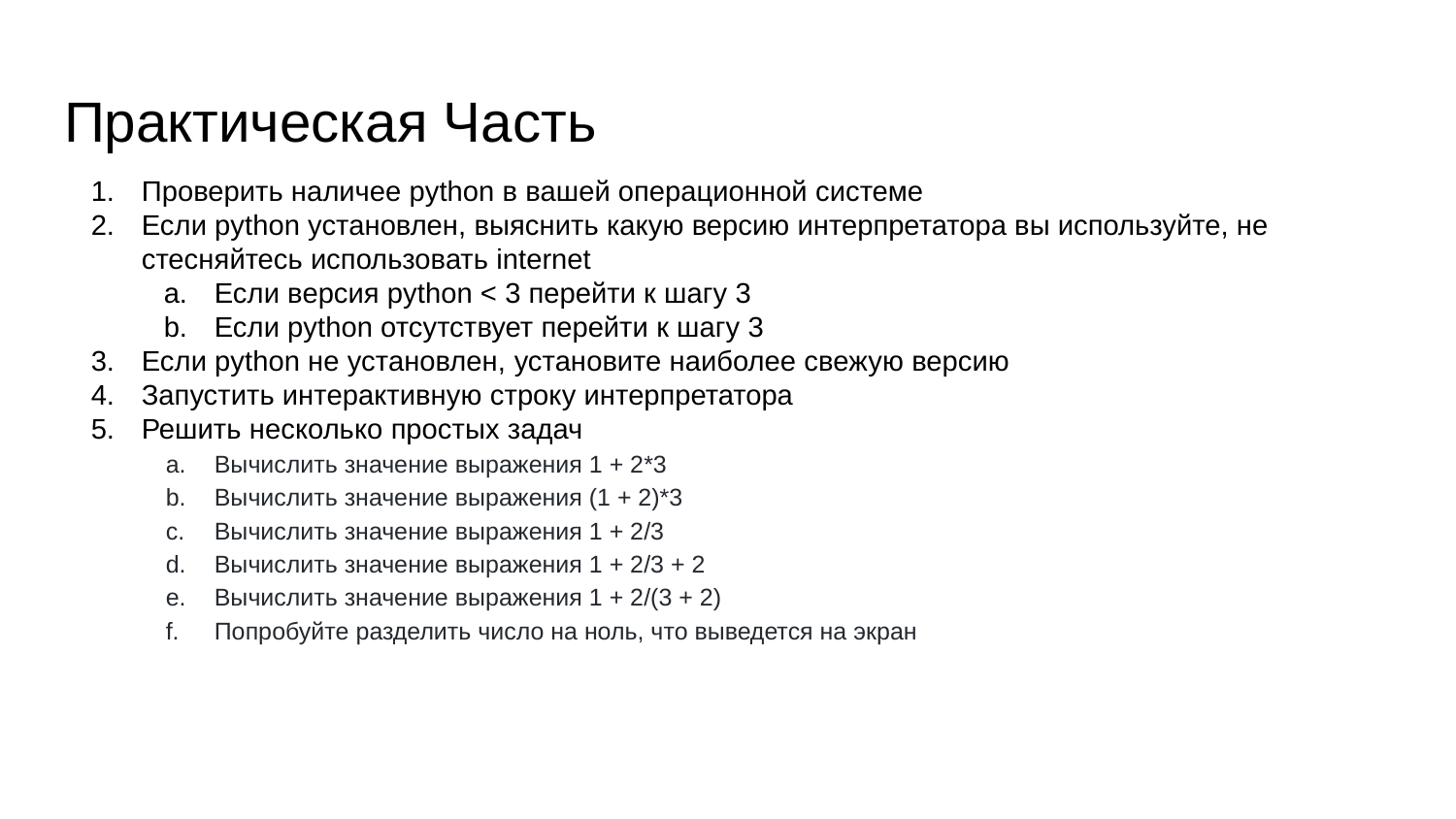

# Практическая Часть
Проверить наличее python в вашей операционной системе
Если python установлен, выяснить какую версию интерпретатора вы используйте, не стесняйтесь использовать internet
Если версия python < 3 перейти к шагу 3
Если python отсутствует перейти к шагу 3
Если python не установлен, установите наиболее свежую версию
Запустить интерактивную строку интерпретатора
Решить несколько простых задач
Вычислить значение выражения 1 + 2*3
Вычислить значение выражения (1 + 2)*3
Вычислить значение выражения 1 + 2/3
Вычислить значение выражения 1 + 2/3 + 2
Вычислить значение выражения 1 + 2/(3 + 2)
Попробуйте разделить число на ноль, что выведется на экран